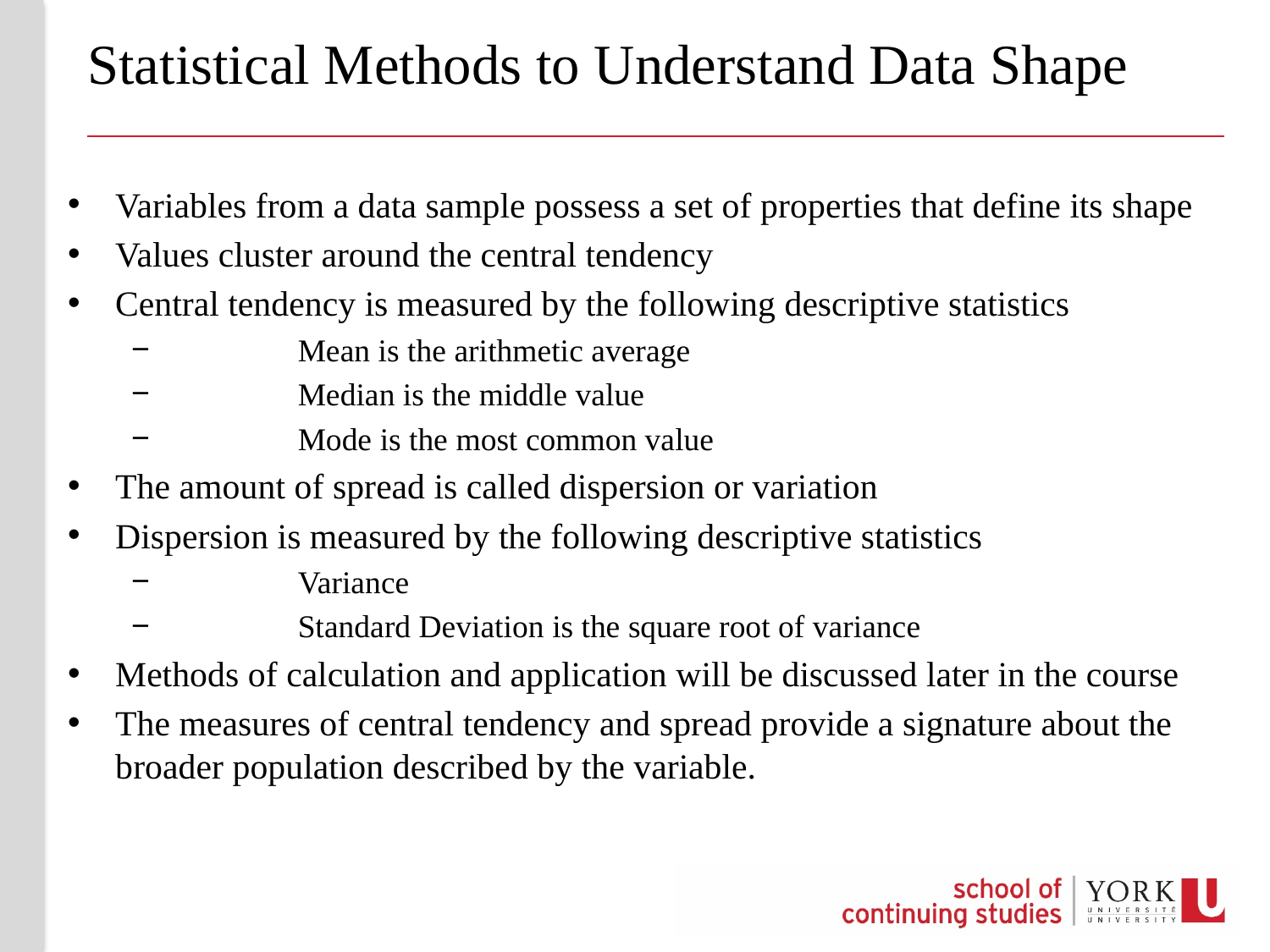

# Statistical Methods to Understand Data Shape

Variables from a data sample possess a set of properties that define its shape
Values cluster around the central tendency
Central tendency is measured by the following descriptive statistics
	Mean is the arithmetic average
	Median is the middle value
	Mode is the most common value
The amount of spread is called dispersion or variation
Dispersion is measured by the following descriptive statistics
	Variance
	Standard Deviation is the square root of variance
Methods of calculation and application will be discussed later in the course
The measures of central tendency and spread provide a signature about the broader population described by the variable.